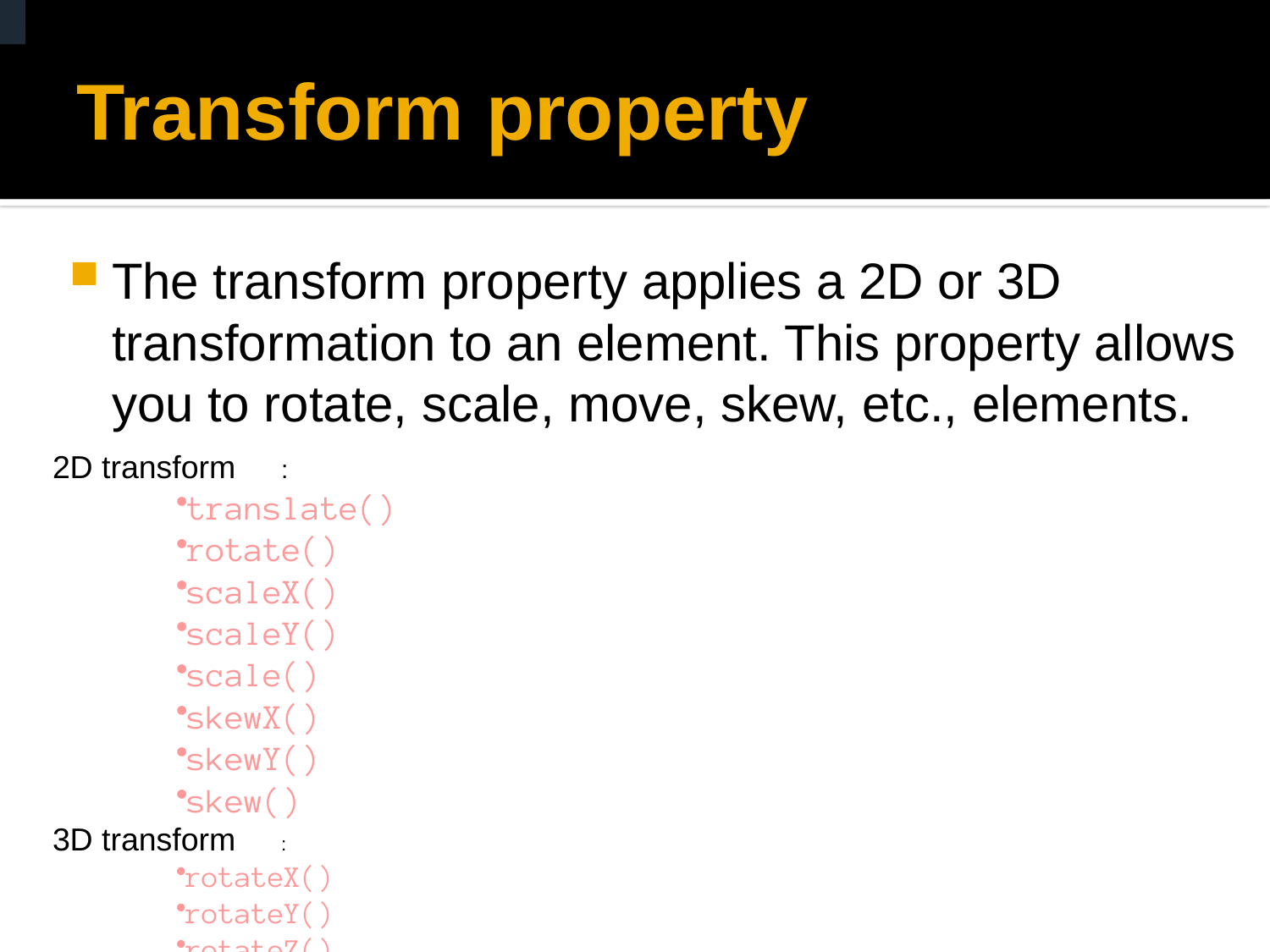

# Transform property
The transform property applies a 2D or 3D transformation to an element. This property allows you to rotate, scale, move, skew, etc., elements.

2D transform	:
translate()
rotate()
scaleX()
scaleY()
scale()
skewX()
skewY()
skew()
3D transform	:
rotateX()
rotateY()
rotateZ()